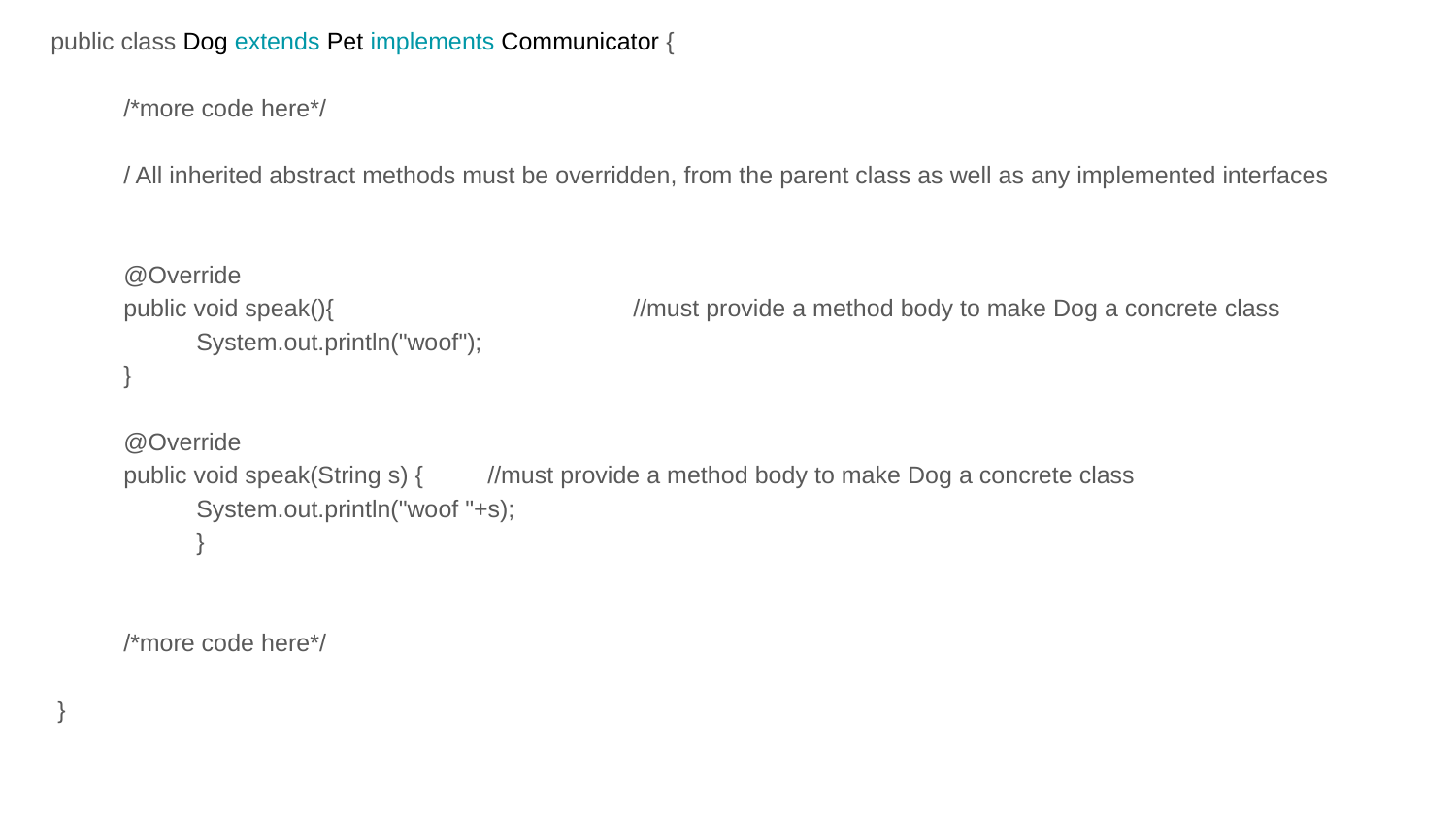

public class Dog extends Pet implements Communicator {

/*more code here*/

/ All inherited abstract methods must be overridden, from the parent class as well as any implemented interfaces

@Override
public void speak(){ 			//must provide a method body to make Dog a concrete class
System.out.println("woof");
}

@Override
public void speak(String s) {	//must provide a method body to make Dog a concrete class
	System.out.println("woof "+s);
	}

/*more code here*/

 }